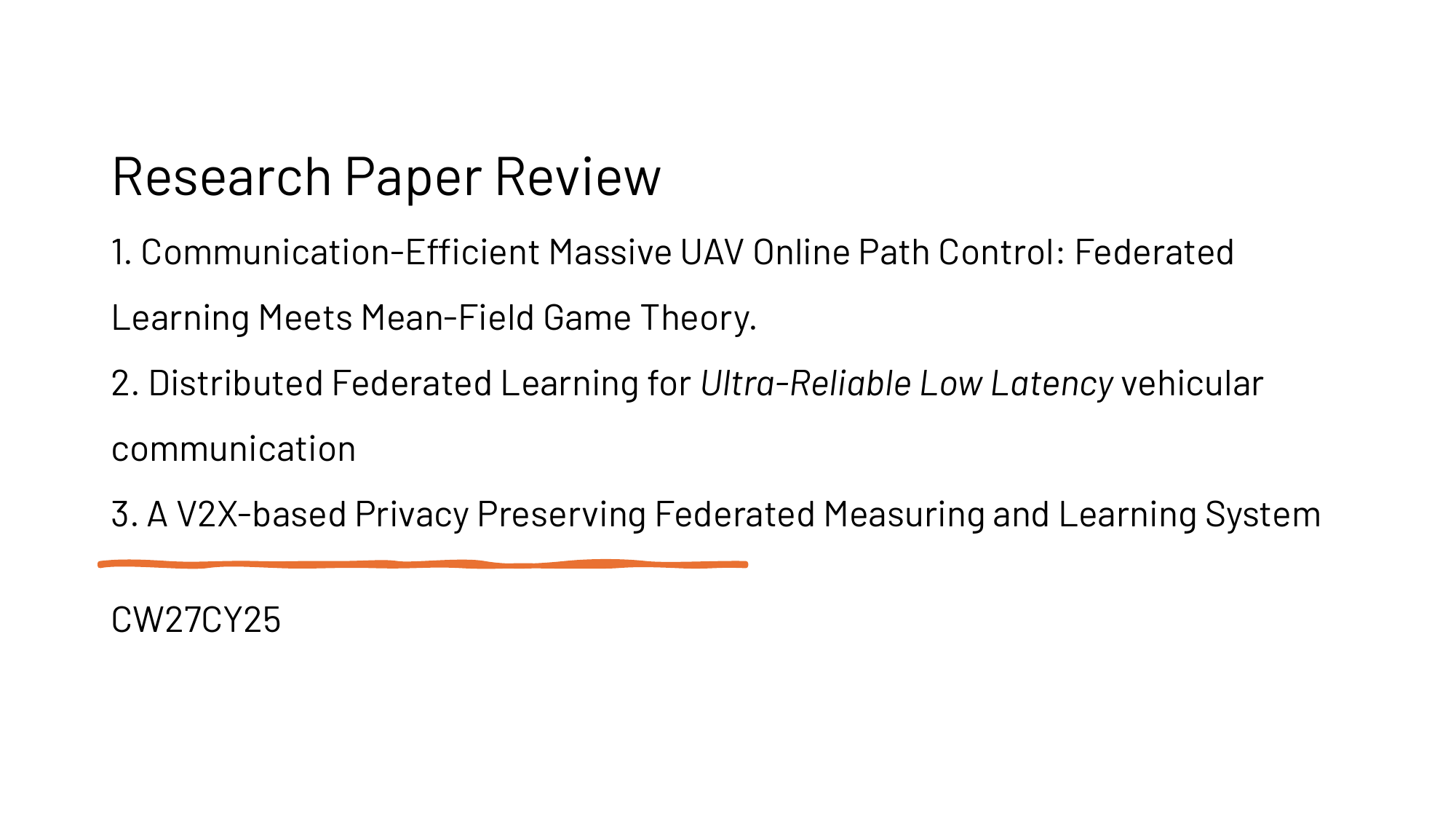

# Research Paper Review 1. Communication-Efficient Massive UAV Online Path Control: Federated Learning Meets Mean-Field Game Theory. 2. Distributed Federated Learning for Ultra-Reliable Low Latency vehicular communication 3. A V2X-based Privacy Preserving Federated Measuring and Learning System

CW27CY25